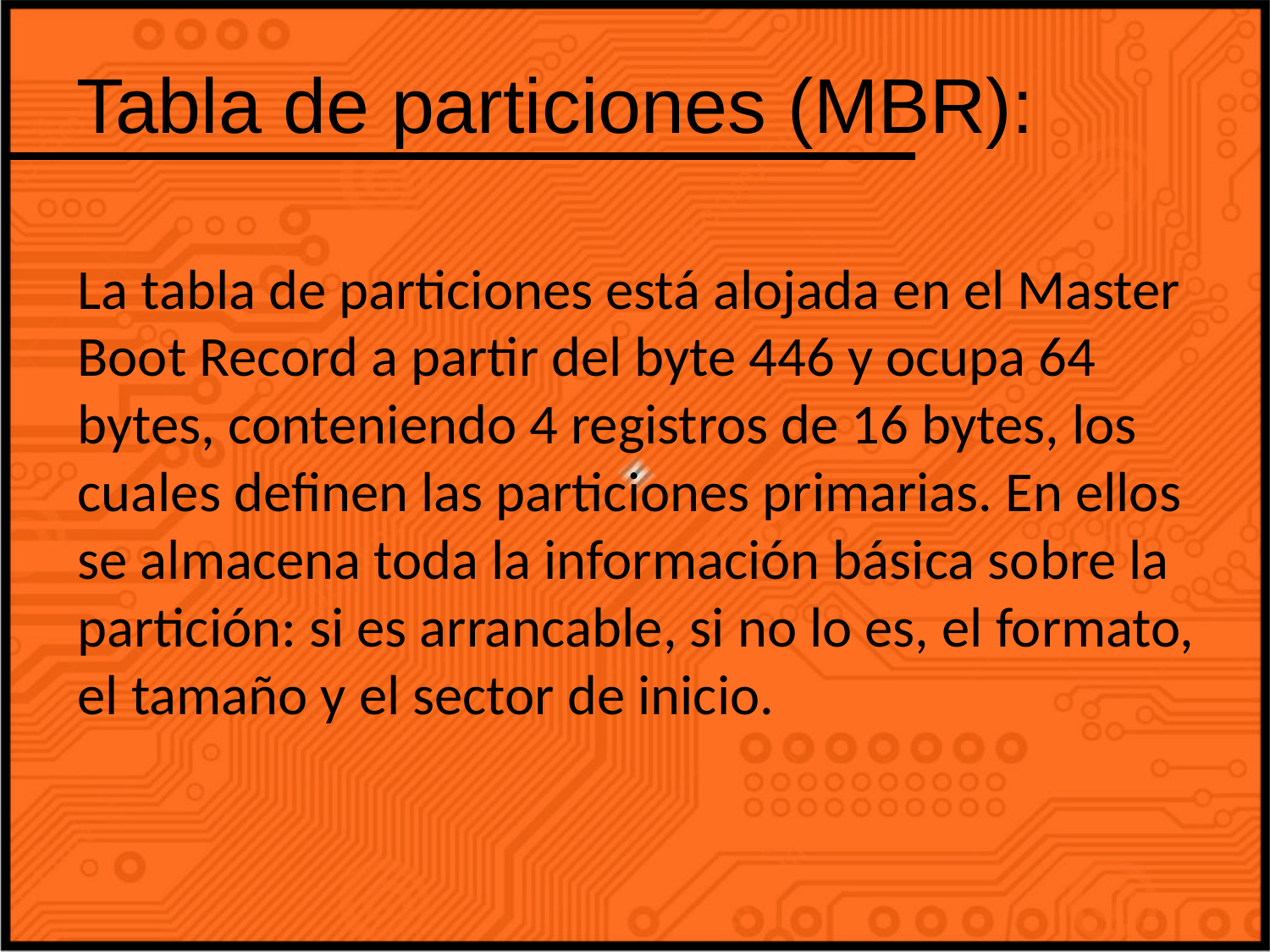

# Tabla de particiones (MBR):
La tabla de particiones está alojada en el Master Boot Record a partir del byte 446 y ocupa 64 bytes, conteniendo 4 registros de 16 bytes, los cuales definen las particiones primarias. En ellos se almacena toda la información básica sobre la partición: si es arrancable, si no lo es, el formato, el tamaño y el sector de inicio.